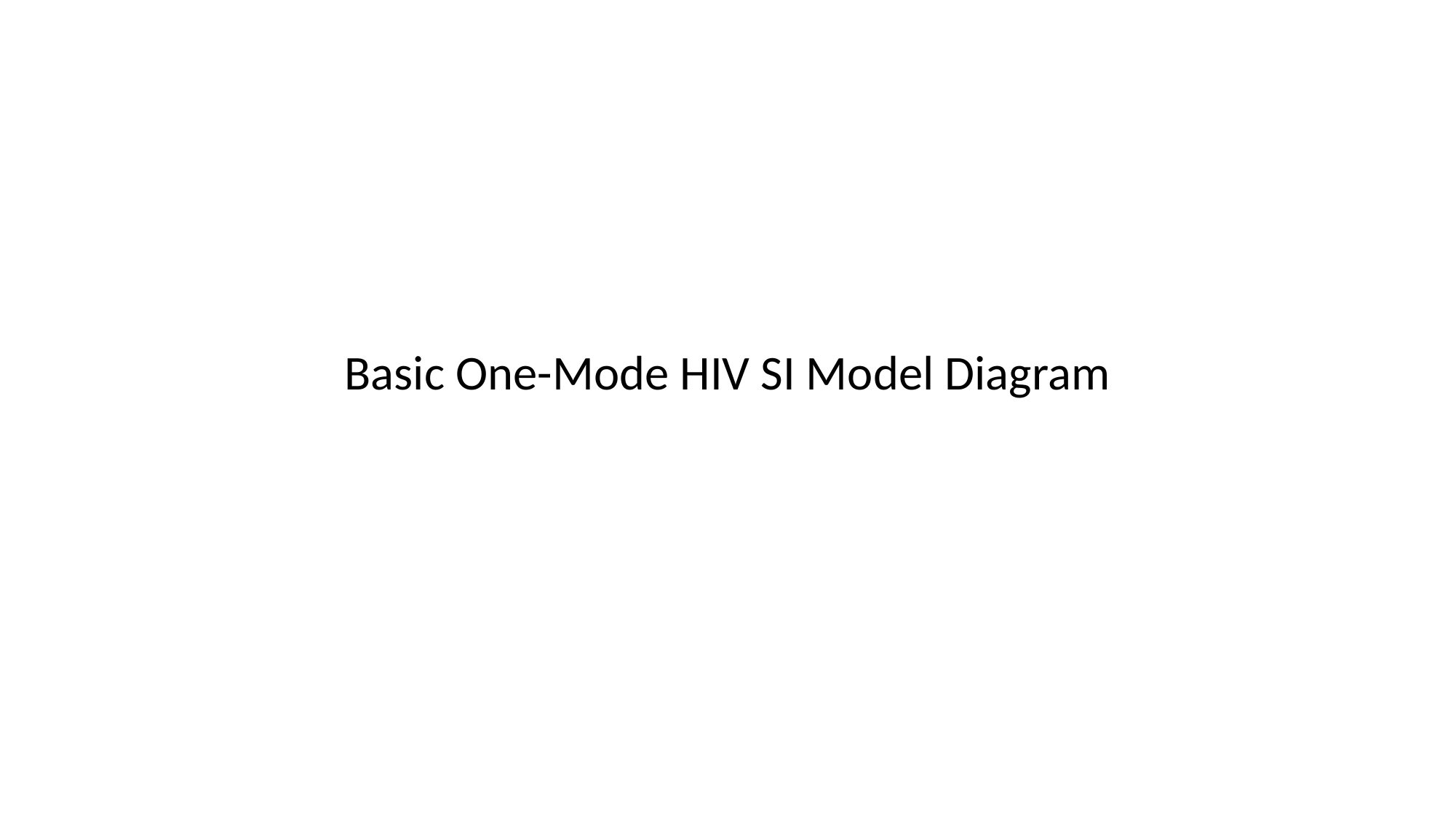

# Basic One-Mode HIV SI Model Diagram